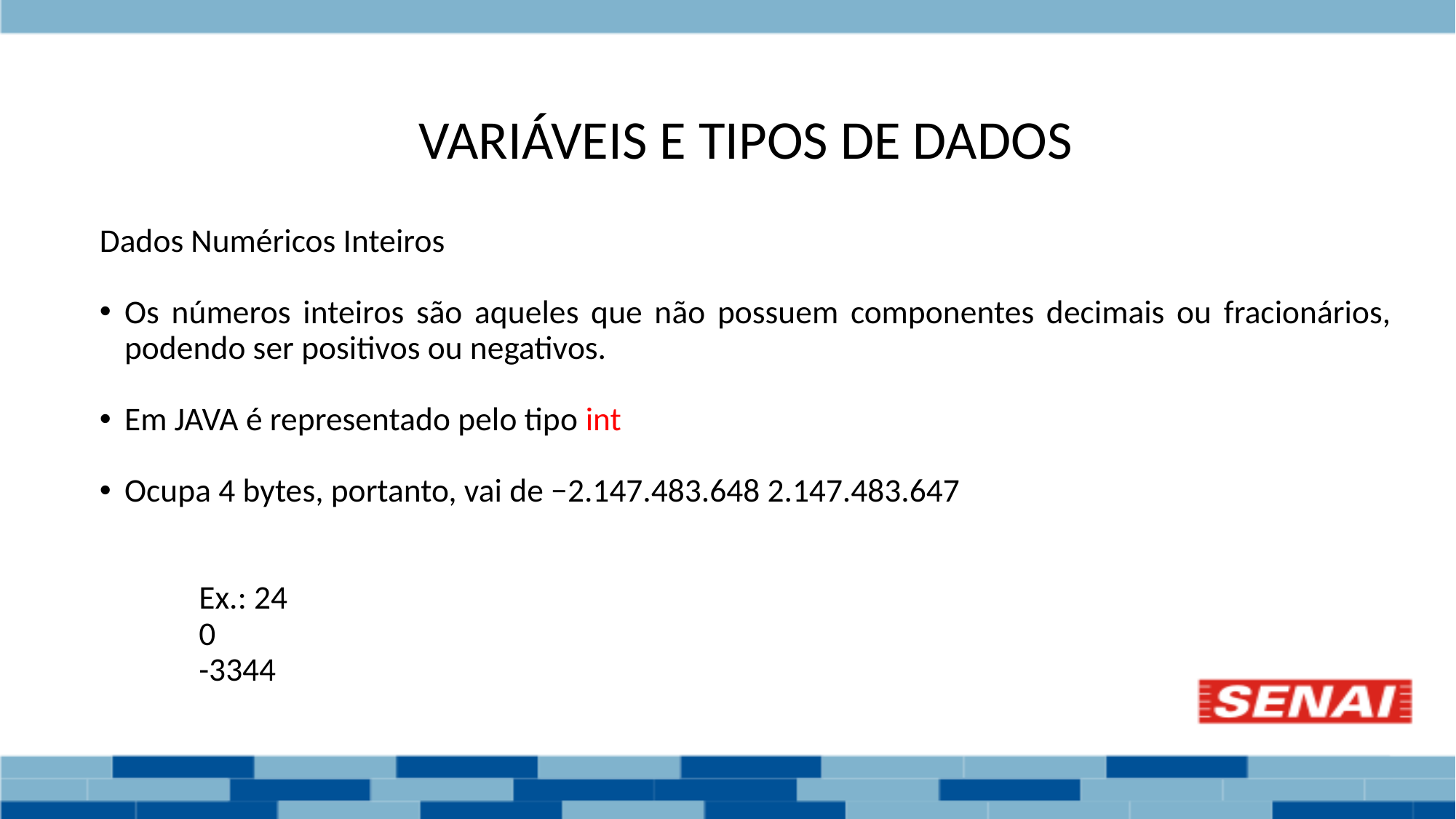

# VARIÁVEIS E TIPOS DE DADOS
Dados Numéricos Inteiros

Os números inteiros são aqueles que não possuem componentes decimais ou fracionários, podendo ser positivos ou negativos.

Em JAVA é representado pelo tipo int

Ocupa 4 bytes, portanto, vai de −2.147.483.648 2.147.483.647

	Ex.: 24
		0
		-3344